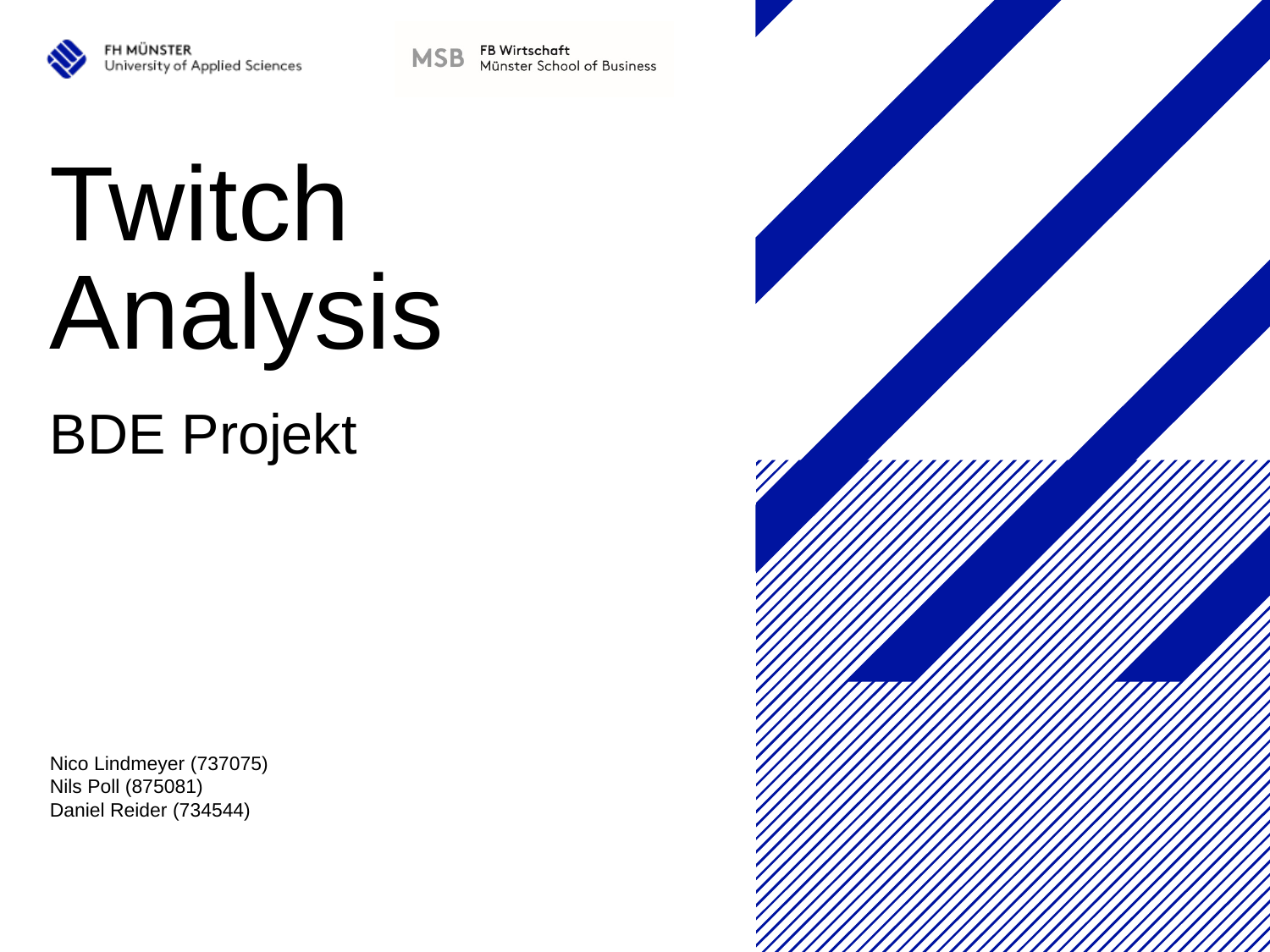

# Twitch Analysis
BDE Projekt
Nico Lindmeyer (737075)
Nils Poll (875081)
Daniel Reider (734544)